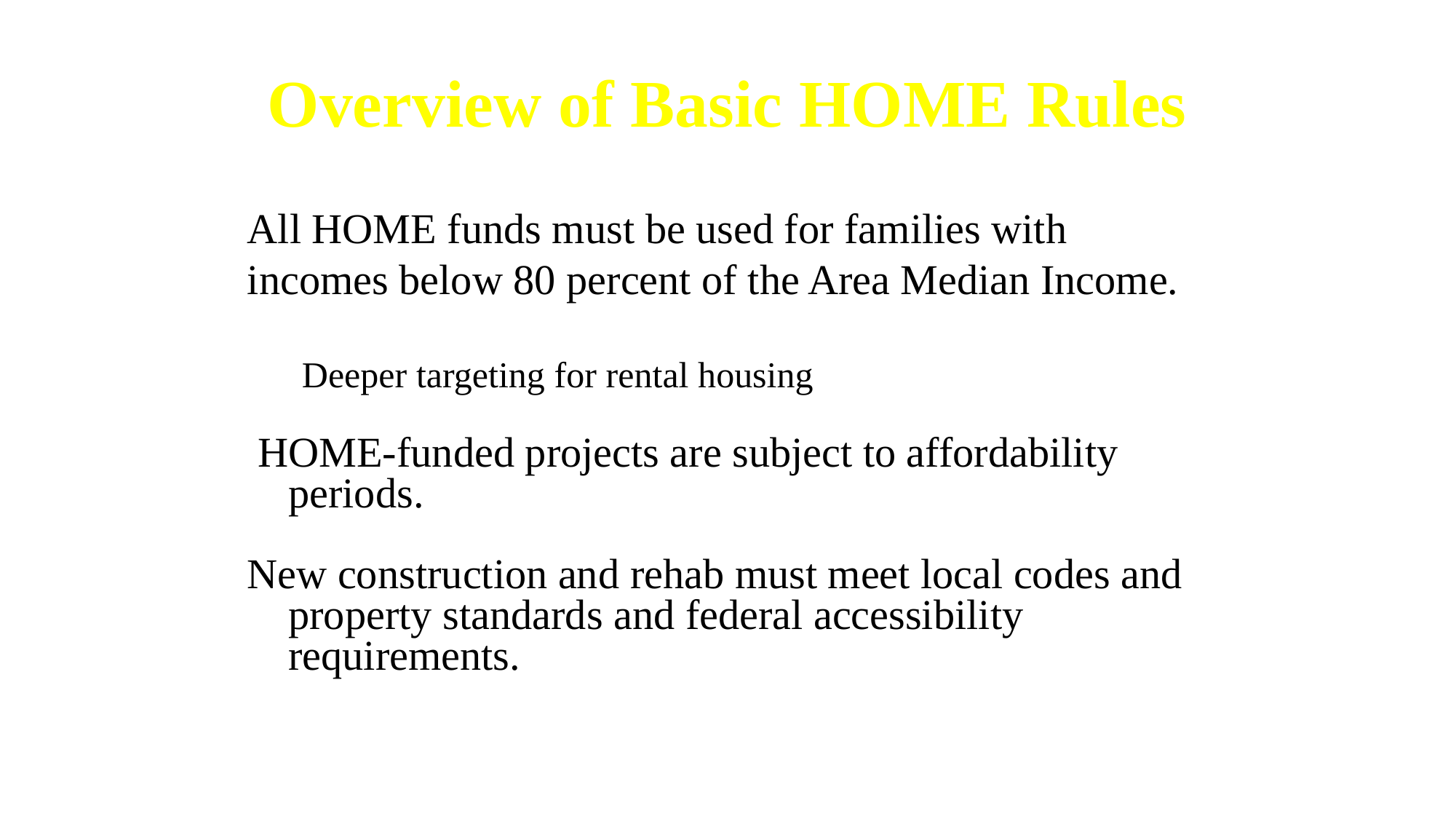

Overview of Basic HOME Rules
All HOME funds must be used for families with incomes below 80 percent of the Area Median Income.

Deeper targeting for rental housing

 HOME-funded projects are subject to affordability periods.

New construction and rehab must meet local codes and property standards and federal accessibility requirements.